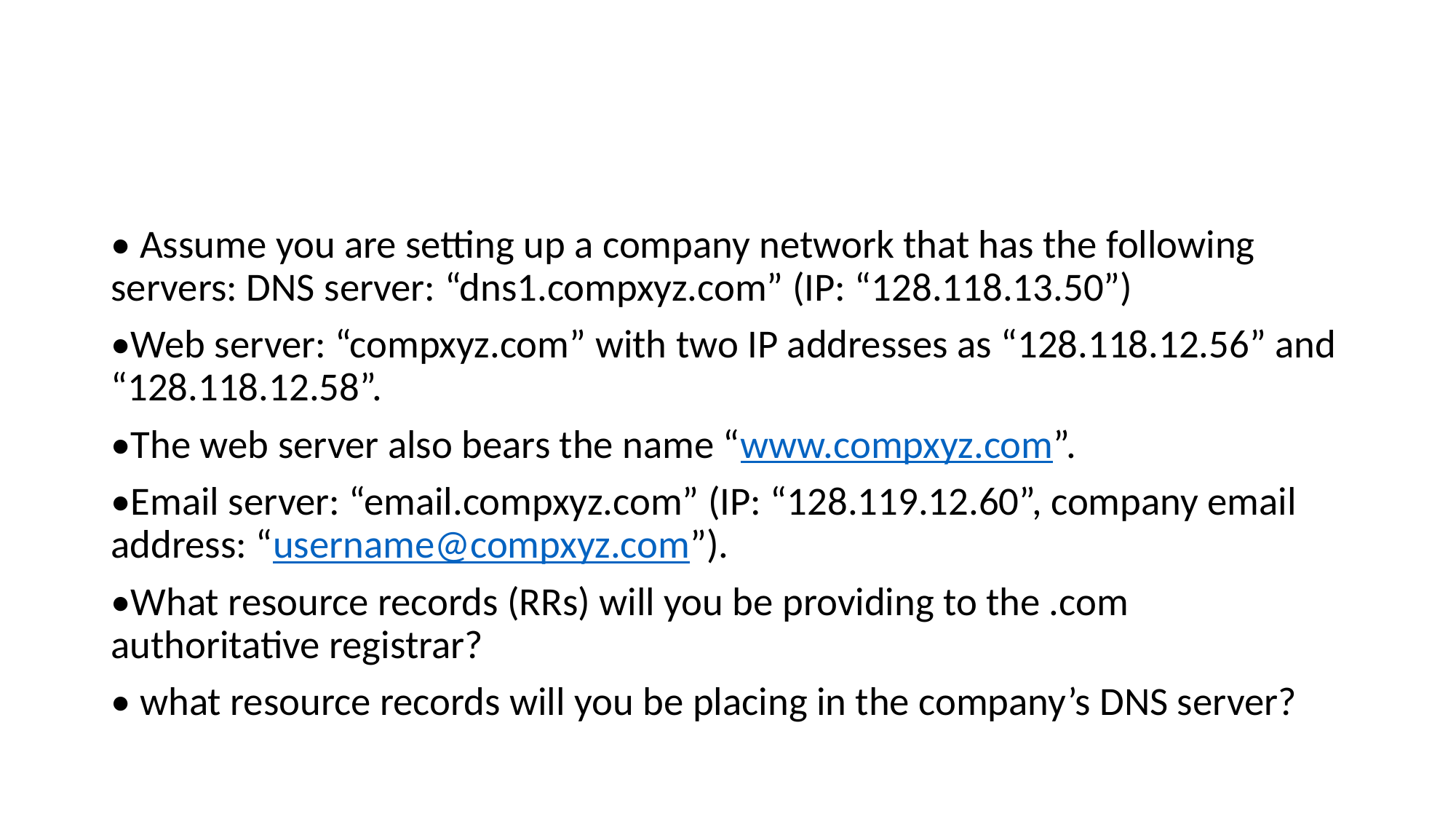

#
• Assume you are setting up a company network that has the following servers: DNS server: “dns1.compxyz.com” (IP: “128.118.13.50”)
•Web server: “compxyz.com” with two IP addresses as “128.118.12.56” and “128.118.12.58”.
•The web server also bears the name “www.compxyz.com”.
•Email server: “email.compxyz.com” (IP: “128.119.12.60”, company email address: “username@compxyz.com”).
•What resource records (RRs) will you be providing to the .com authoritative registrar?
• what resource records will you be placing in the company’s DNS server?